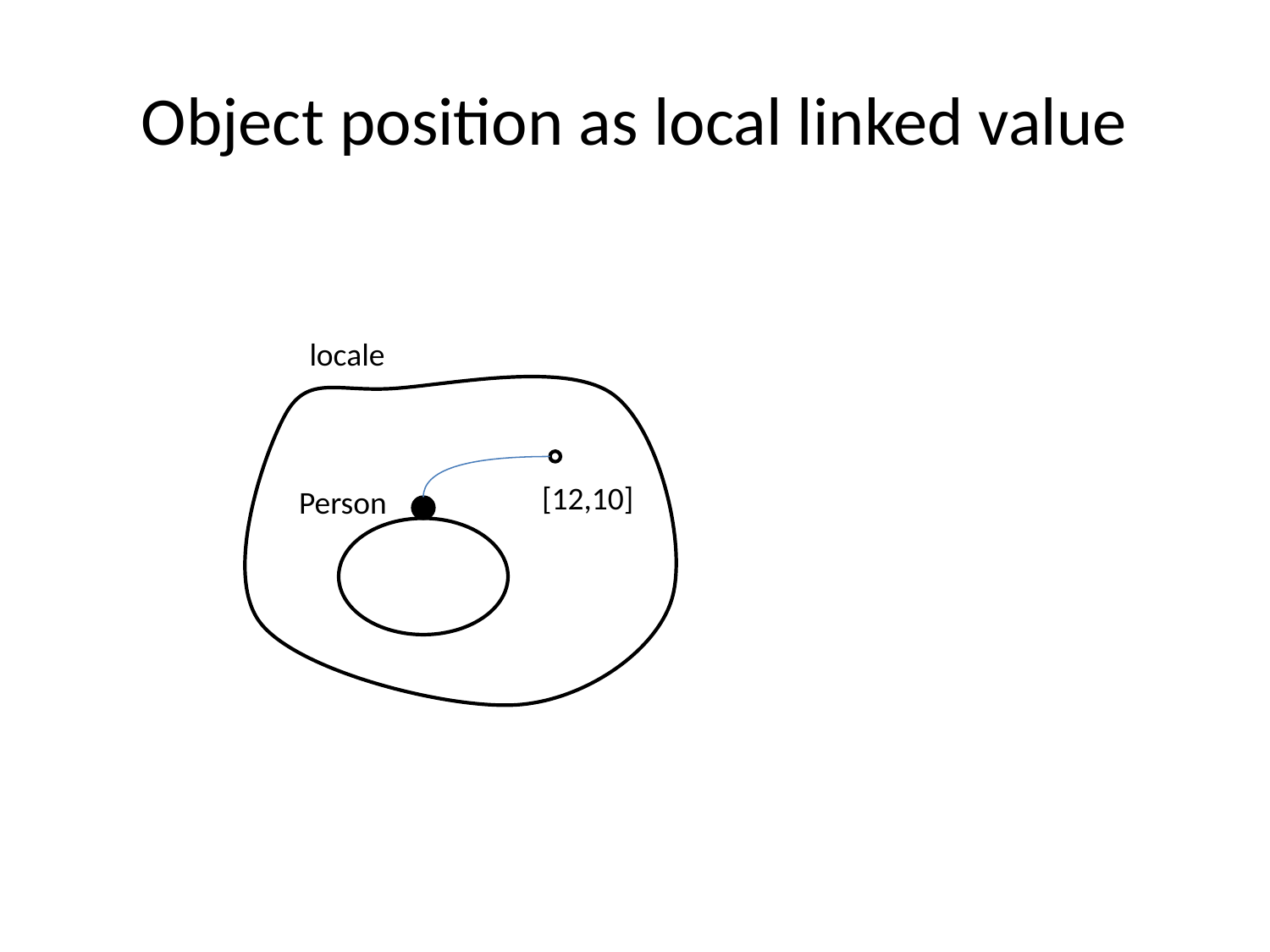

# Object position as local linked value
locale

[12,10]
Person